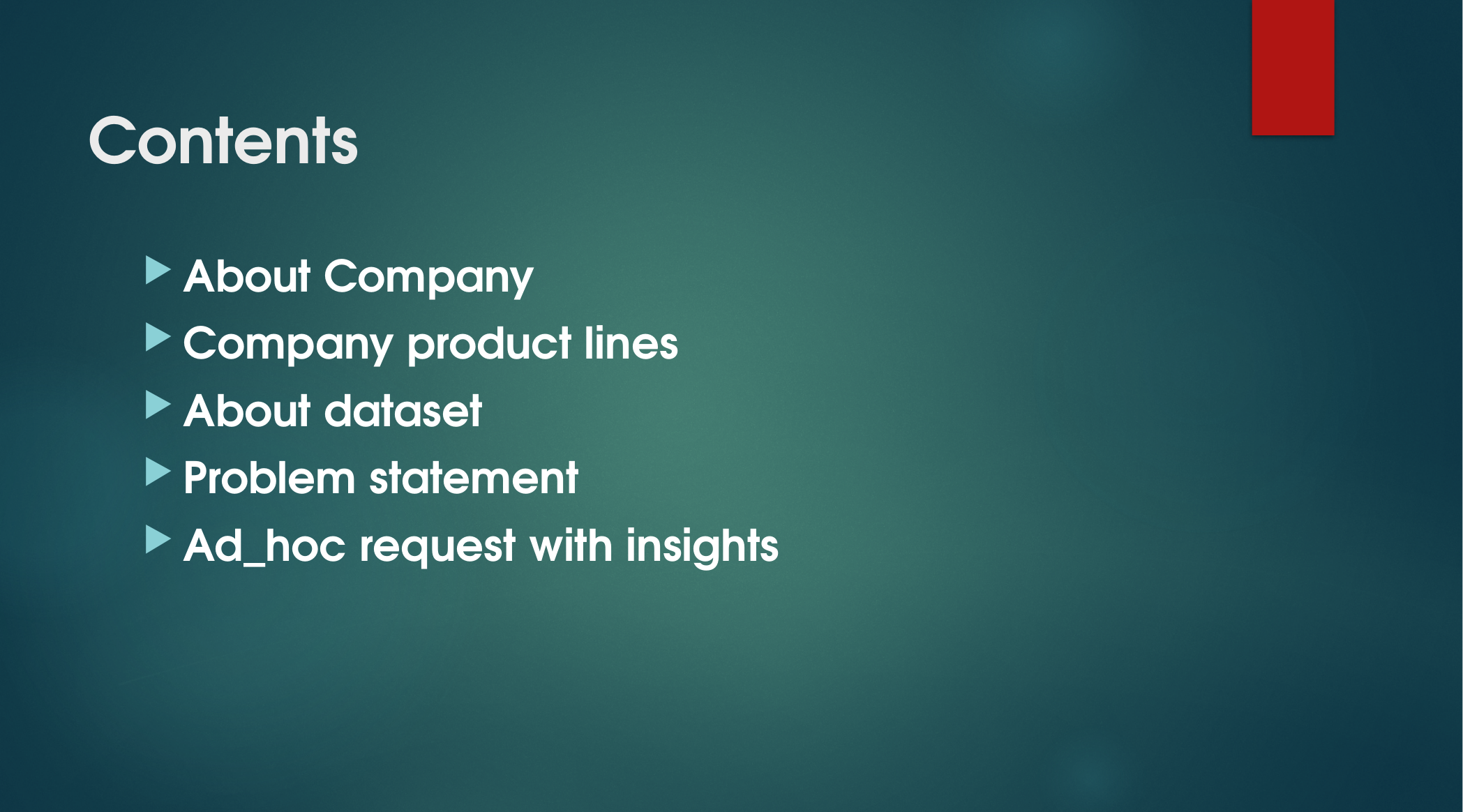

# Contents
About Company
Company product lines
About dataset
Problem statement
Ad_hoc request with insights